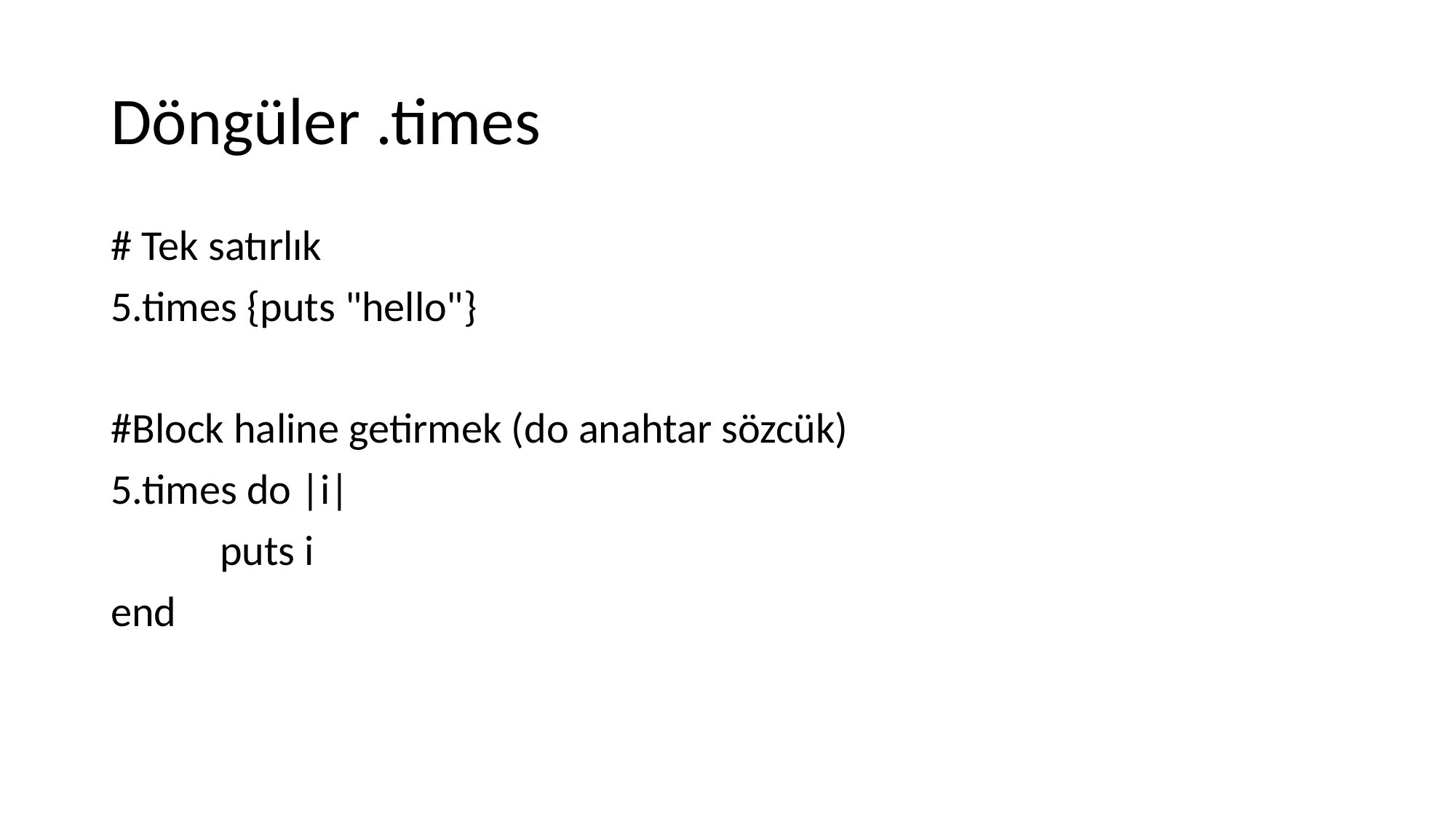

# Döngüler .times
# Tek satırlık
5.times {puts "hello"}

#Block haline getirmek (do anahtar sözcük)
5.times do |i|
	puts i
end